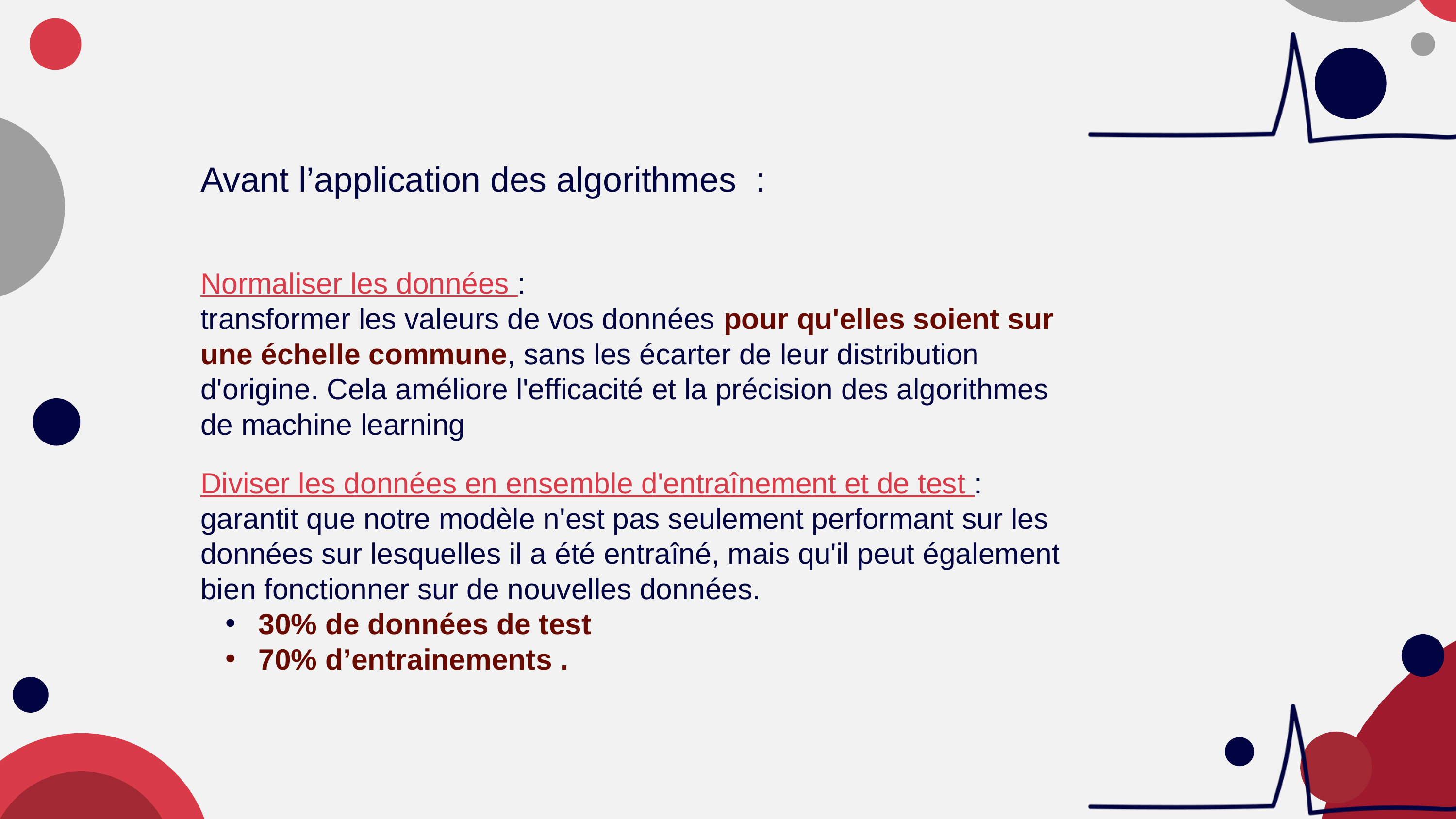

Avant l’application des algorithmes  :
Normaliser les données :
transformer les valeurs de vos données pour qu'elles soient sur une échelle commune, sans les écarter de leur distribution d'origine. Cela améliore l'efficacité et la précision des algorithmes de machine learning

Diviser les données en ensemble d'entraînement et de test :
garantit que notre modèle n'est pas seulement performant sur les données sur lesquelles il a été entraîné, mais qu'il peut également bien fonctionner sur de nouvelles données.
 30% de données de test
 70% d’entrainements .